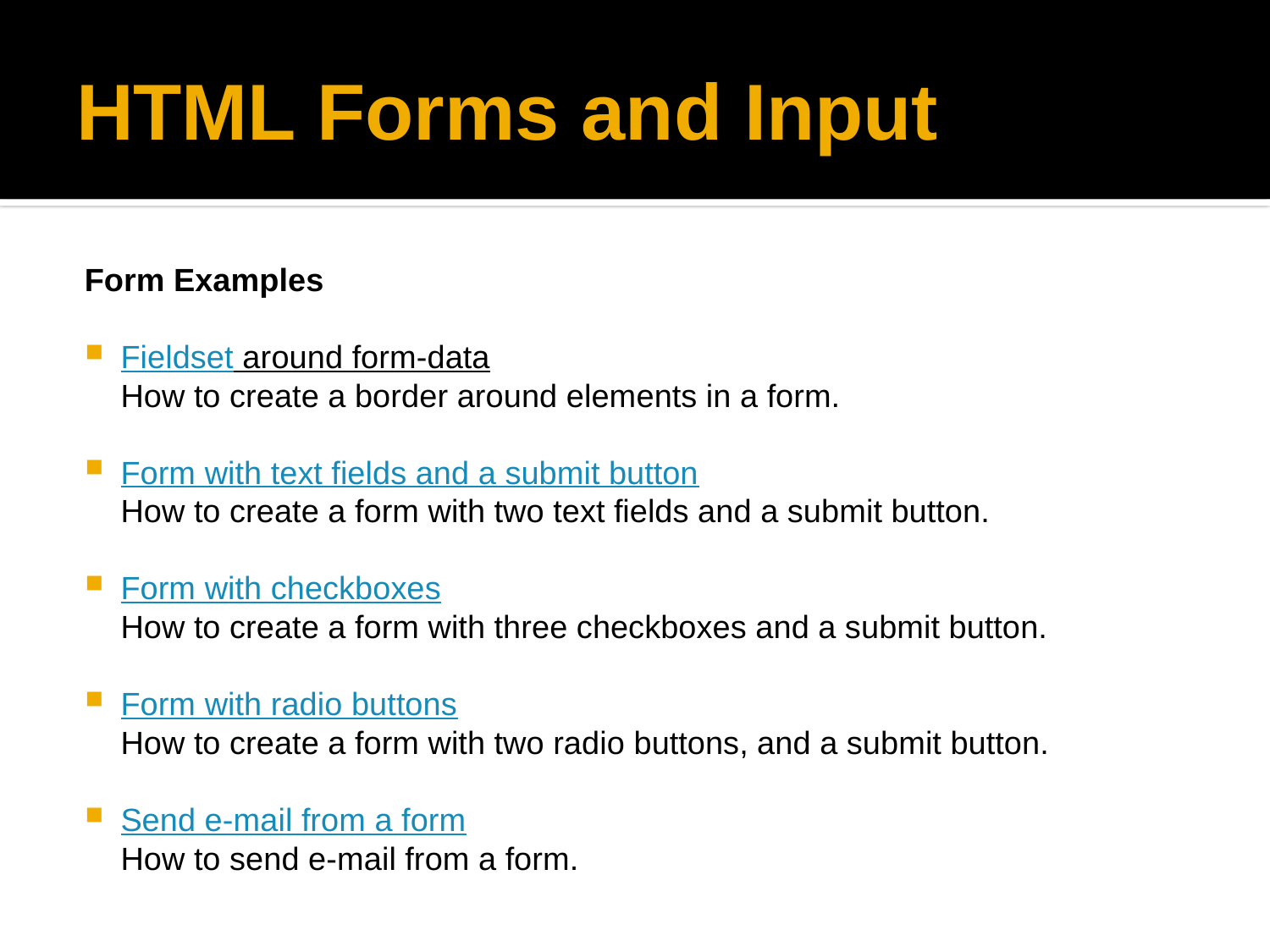

# HTML Forms and Input
Form Examples

Fieldset around form-data
How to create a border around elements in a form.

Form with text fields and a submit button
How to create a form with two text fields and a submit button.

Form with checkboxes
How to create a form with three checkboxes and a submit button.

Form with radio buttons
How to create a form with two radio buttons, and a submit button.

Send e-mail from a form
How to send e-mail from a form.